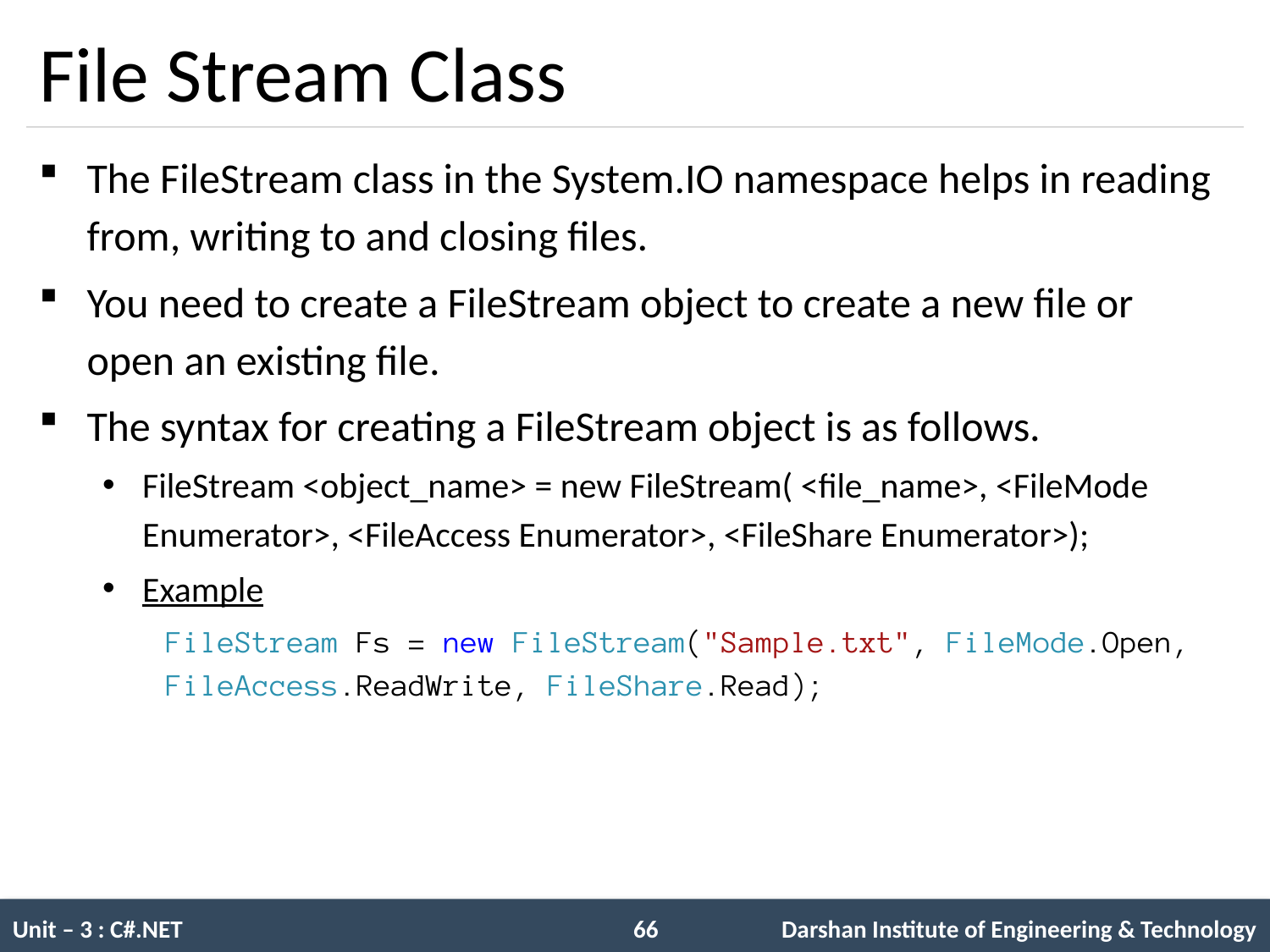

# File Stream Class
The FileStream class in the System.IO namespace helps in reading from, writing to and closing files.
You need to create a FileStream object to create a new file or open an existing file.
The syntax for creating a FileStream object is as follows.
FileStream <object_name> = new FileStream( <file_name>, <FileMode Enumerator>, <FileAccess Enumerator>, <FileShare Enumerator>);
Example
FileStream Fs = new FileStream("Sample.txt", FileMode.Open, FileAccess.ReadWrite, FileShare.Read);